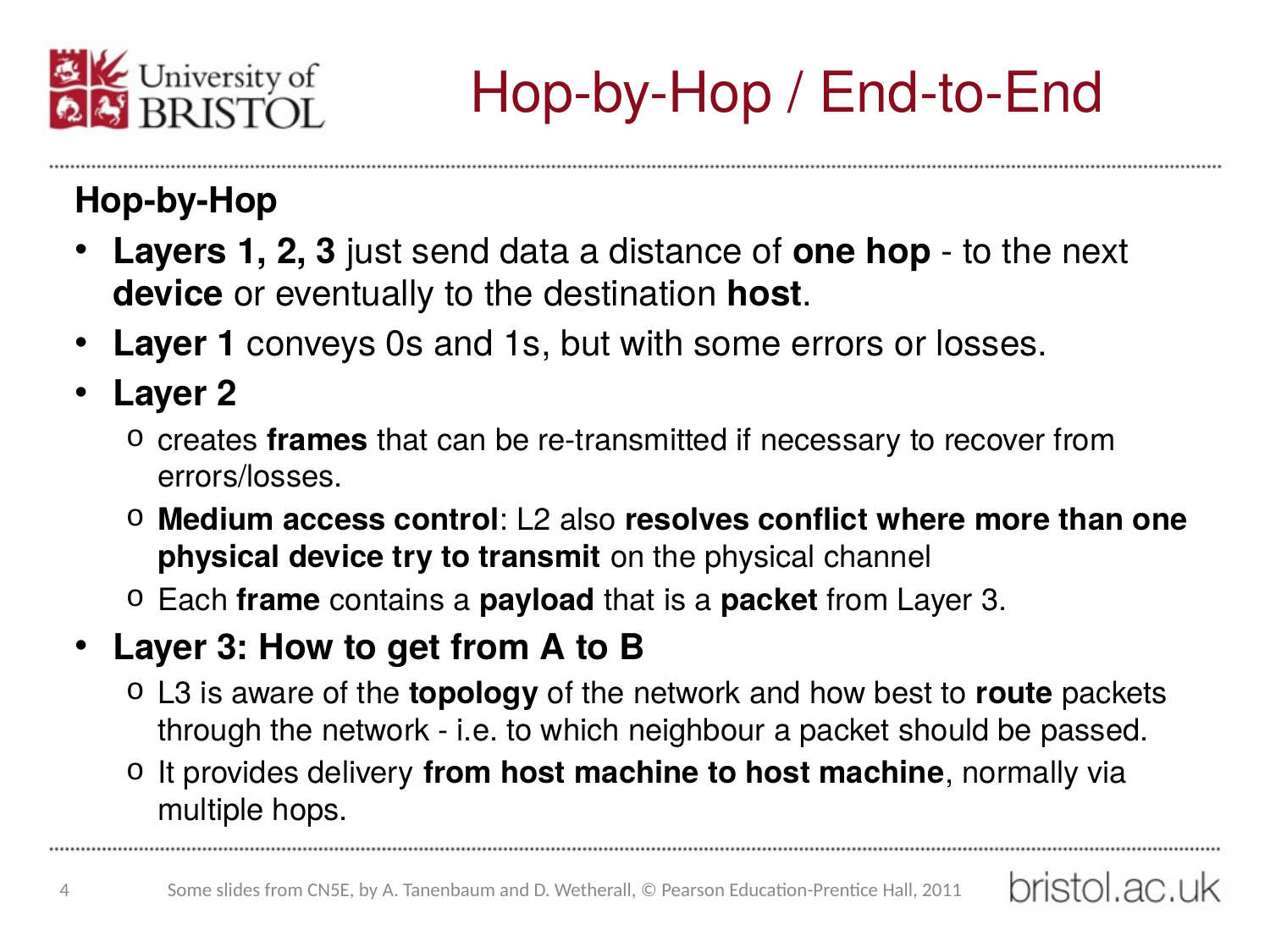

# Hop-by-Hop / End-to-End
Hop-by-Hop
Layers 1, 2, 3 just send data a distance of one hop - to the next device or eventually to the destination host.
Layer 1 conveys 0s and 1s, but with some errors or losses.
Layer 2
creates frames that can be re-transmitted if necessary to recover from errors/losses.
Medium access control: L2 also resolves conflict where more than one physical device try to transmit on the physical channel
Each frame contains a payload that is a packet from Layer 3.
Layer 3: How to get from A to B
L3 is aware of the topology of the network and how best to route packets through the network - i.e. to which neighbour a packet should be passed.
It provides delivery from host machine to host machine, normally via multiple hops.
4
Some slides from CN5E, by A. Tanenbaum and D. Wetherall, © Pearson Education-Prentice Hall, 2011